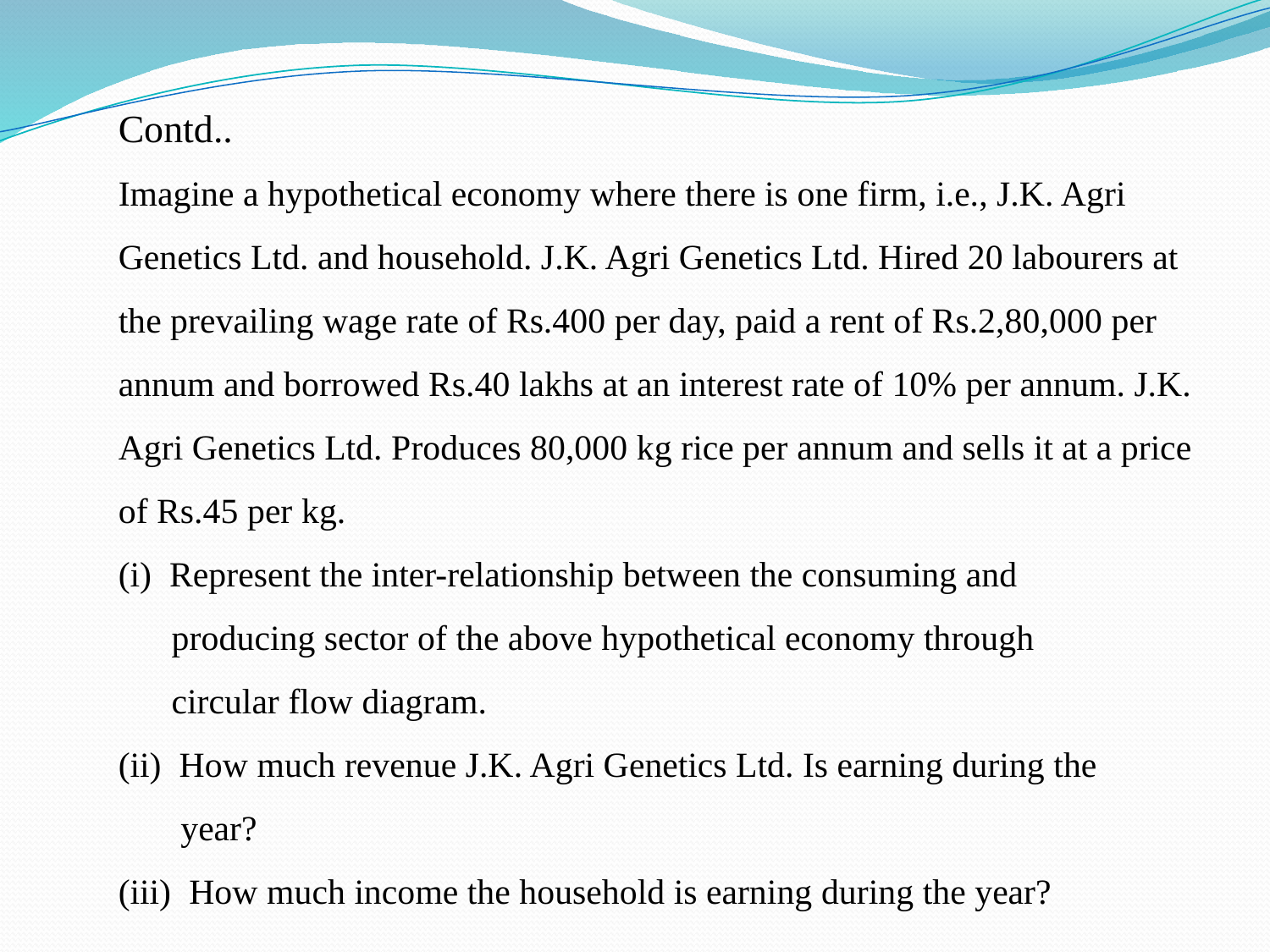

Contd..
Imagine a hypothetical economy where there is one firm, i.e., J.K. Agri Genetics Ltd. and household. J.K. Agri Genetics Ltd. Hired 20 labourers at the prevailing wage rate of Rs.400 per day, paid a rent of Rs.2,80,000 per annum and borrowed Rs.40 lakhs at an interest rate of 10% per annum. J.K. Agri Genetics Ltd. Produces 80,000 kg rice per annum and sells it at a price of Rs.45 per kg.
(i)  Represent the inter-relationship between the consuming and
      producing sector of the above hypothetical economy through
      circular flow diagram.
(ii)  How much revenue J.K. Agri Genetics Ltd. Is earning during the
       year?
(iii)  How much income the household is earning during the year?